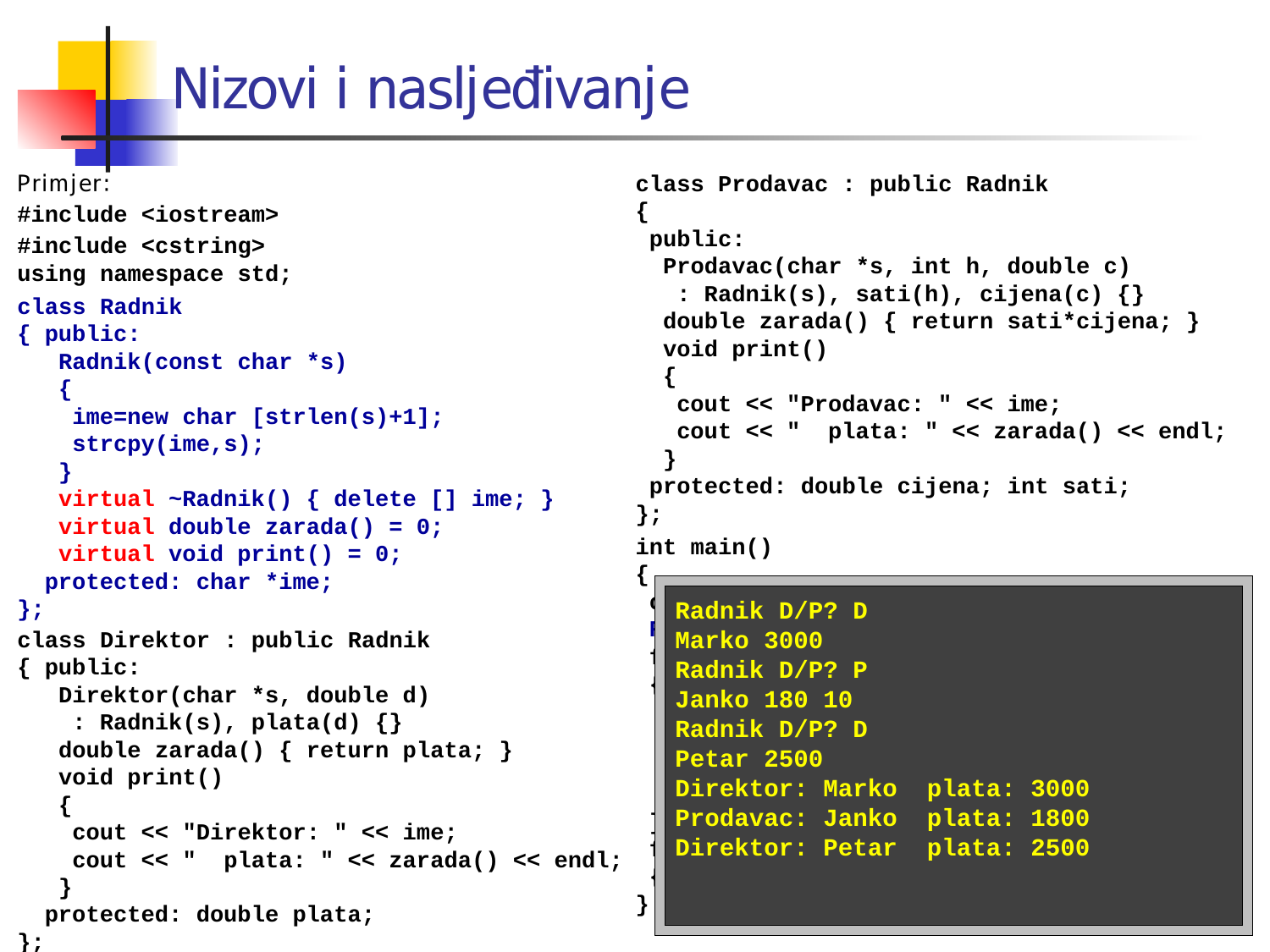

Nizovi i nasljeđivanje
Primjer:
#include <iostream>
#include <cstring>
using namespace std;
class Radnik
{ public:
   Radnik(const char *s)
   {
    ime=new char [strlen(s)+1];
    strcpy(ime,s);
   }
   virtual ~Radnik() { delete [] ime; }
   virtual double zarada() = 0;
   virtual void print() = 0;
  protected: char *ime;
};
class Direktor : public Radnik
{ public:
   Direktor(char *s, double d)
    : Radnik(s), plata(d) {}
   double zarada() { return plata; }
   void print()
   {
    cout << "Direktor: " << ime;
    cout << "  plata: " << zarada() << endl;
   }
  protected: double plata;
};
class Prodavac : public Radnik
{
 public:
  Prodavac(char *s, int h, double c)
   : Radnik(s), sati(h), cijena(c) {}
  double zarada() { return sati*cijena; }
  void print()
  {
   cout << "Prodavac: " << ime;
   cout << "  plata: " << zarada() << endl;
  }
 protected: double cijena; int sati;
};
int main()
{
 char c, ime[101]; int s; double d;
 Radnik *r[3];
 for (int i=0; i<3; i++)
 { cout << "Radnik D/P? "; cin >> c;
   if (c=='D') { cin >> ime >> d;
     r[i] = new Direktor(ime, d); }
   else { cin >> ime >> s >> d;
     r[i] = new Prodavac(ime, s, d); }
 }
 for (int i=0; i<3; i++)
 { r[i]->print(); delete r[i]; }
}

Radnik D/P? D
Marko 3000
Radnik D/P? P
Janko 180 10
Radnik D/P? D
Petar 2500
Direktor: Marko  plata: 3000
Prodavac: Janko  plata: 1800
Direktor: Petar  plata: 2500